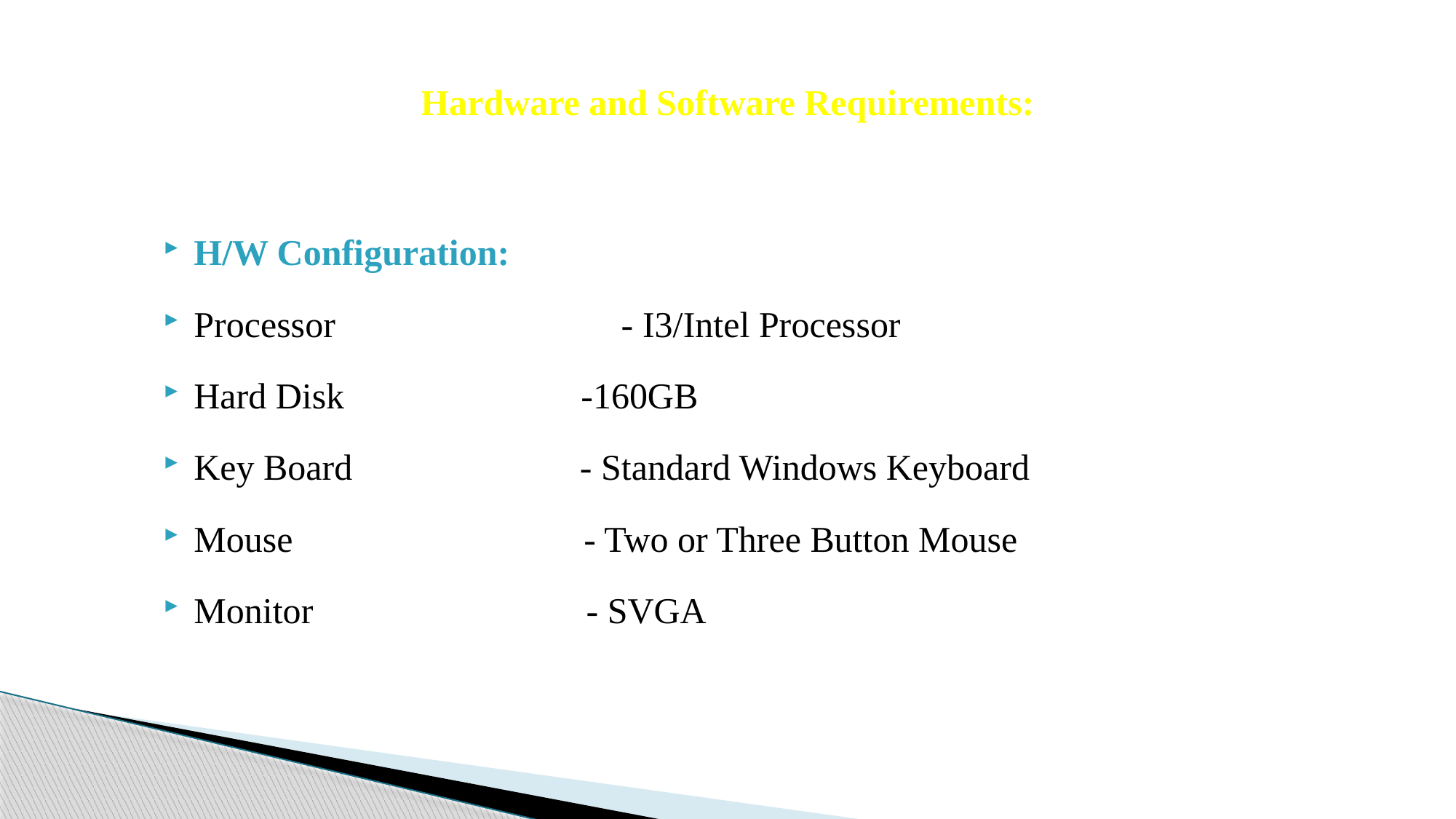

# Hardware and Software Requirements:
H/W Configuration:
Processor            	           - I3/Intel Processor
Hard Disk                          -160GB
Key Board                         - Standard Windows Keyboard
Mouse                                - Two or Three Button Mouse
Monitor                              - SVGA